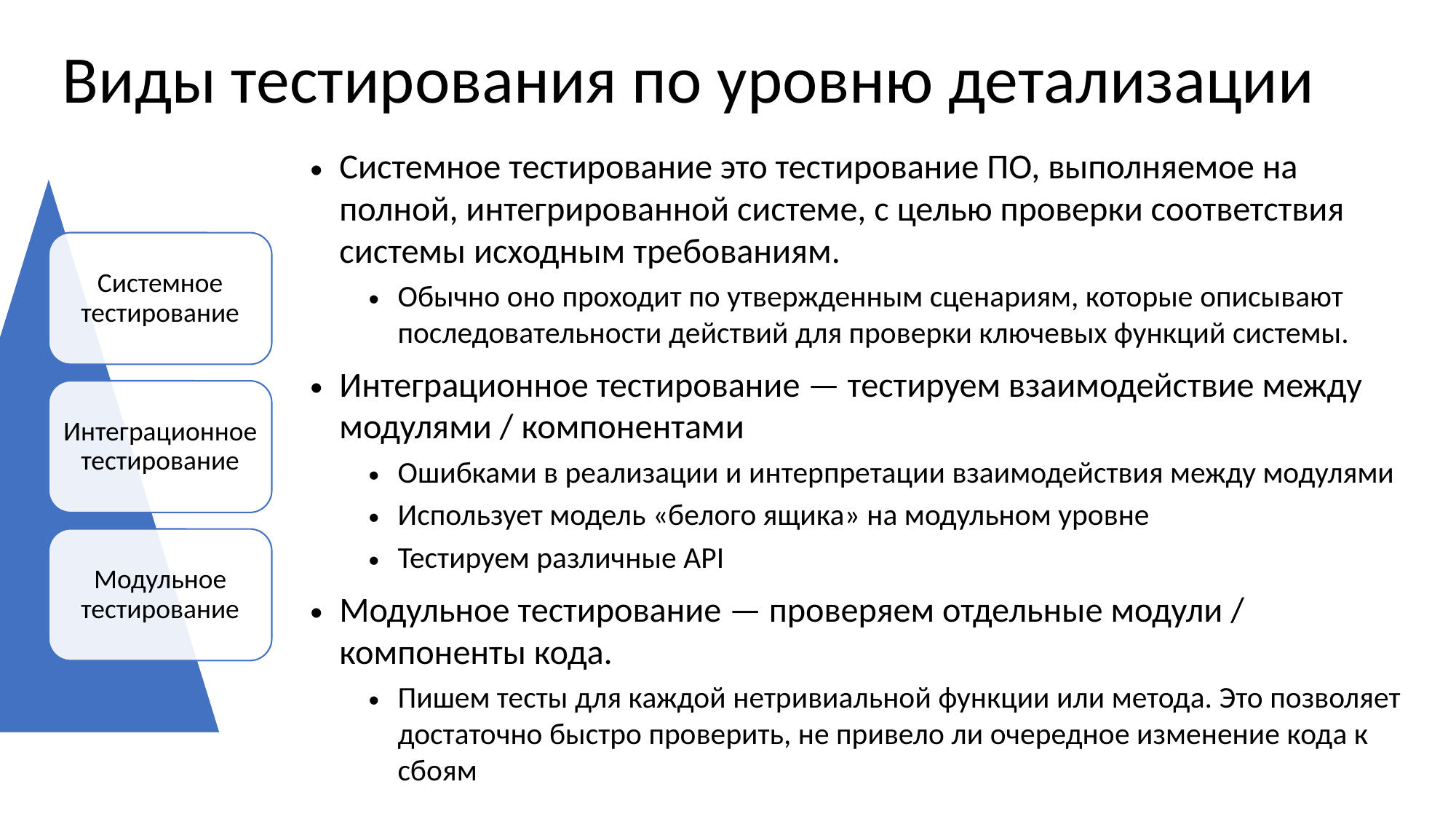

# Виды тестирования по уровню детализации
Системное тестирование это тестирование ПО, выполняемое на полной, интегрированной системе, с целью проверки соответствия системы исходным требованиям.
Обычно оно проходит по утвержденным сценариям, которые описывают последовательности действий для проверки ключевых функций системы.
Интеграционное тестирование — тестируем взаимодействие между модулями / компонентами
Ошибками в реализации и интерпретации взаимодействия между модулями
Использует модель «белого ящика» на модульном уровне
Тестируем различные API
Модульное тестирование — проверяем отдельные модули / компоненты кода.
Пишем тесты для каждой нетривиальной функции или метода. Это позволяет достаточно быстро проверить, не привело ли очередное изменение кода к сбоям

Системное тестирование

Интеграционное тестирование

Модульное тестирование